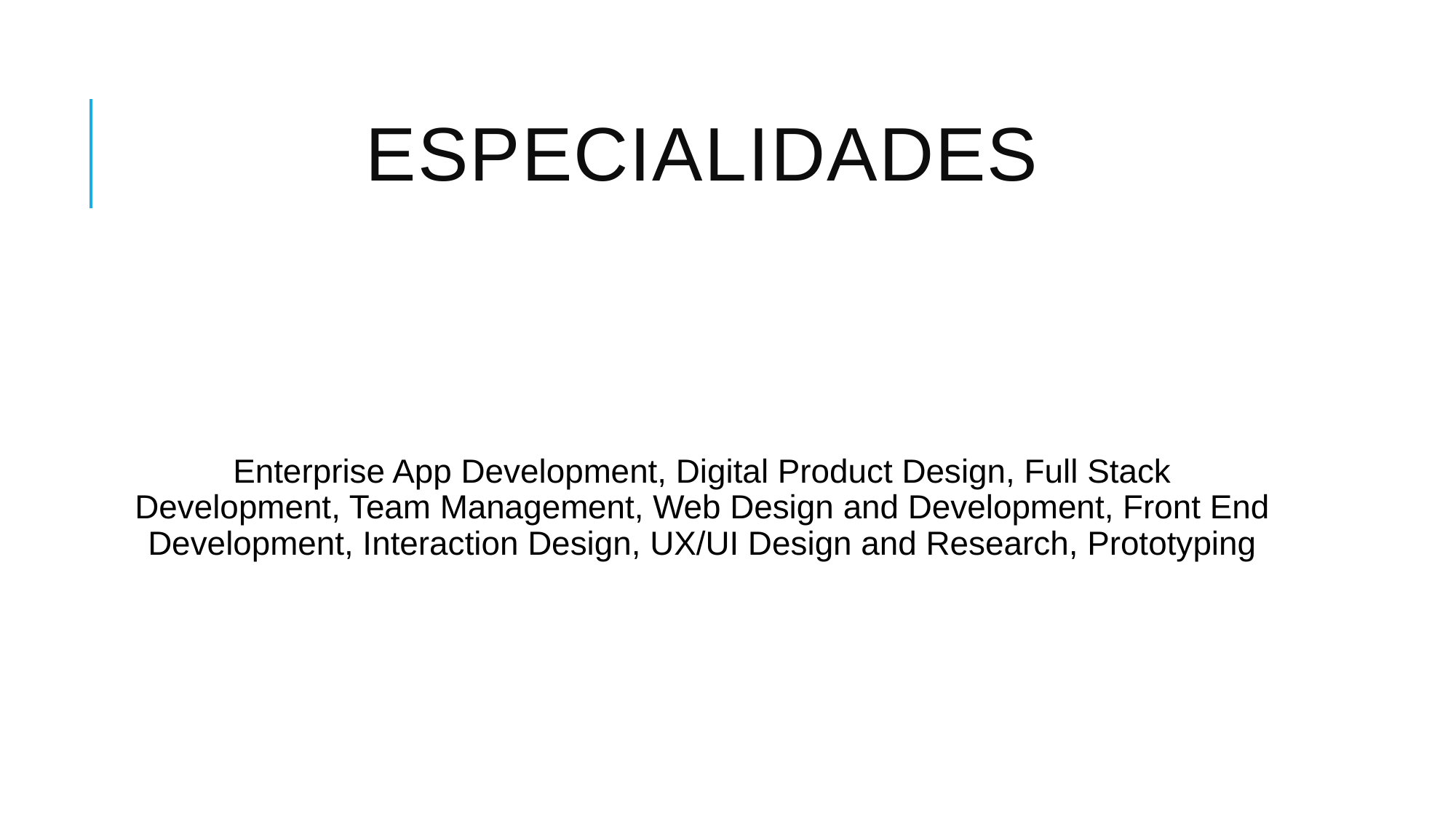

# Especialidades

Enterprise App Development, Digital Product Design, Full Stack Development, Team Management, Web Design and Development, Front End Development, Interaction Design, UX/UI Design and Research, Prototyping